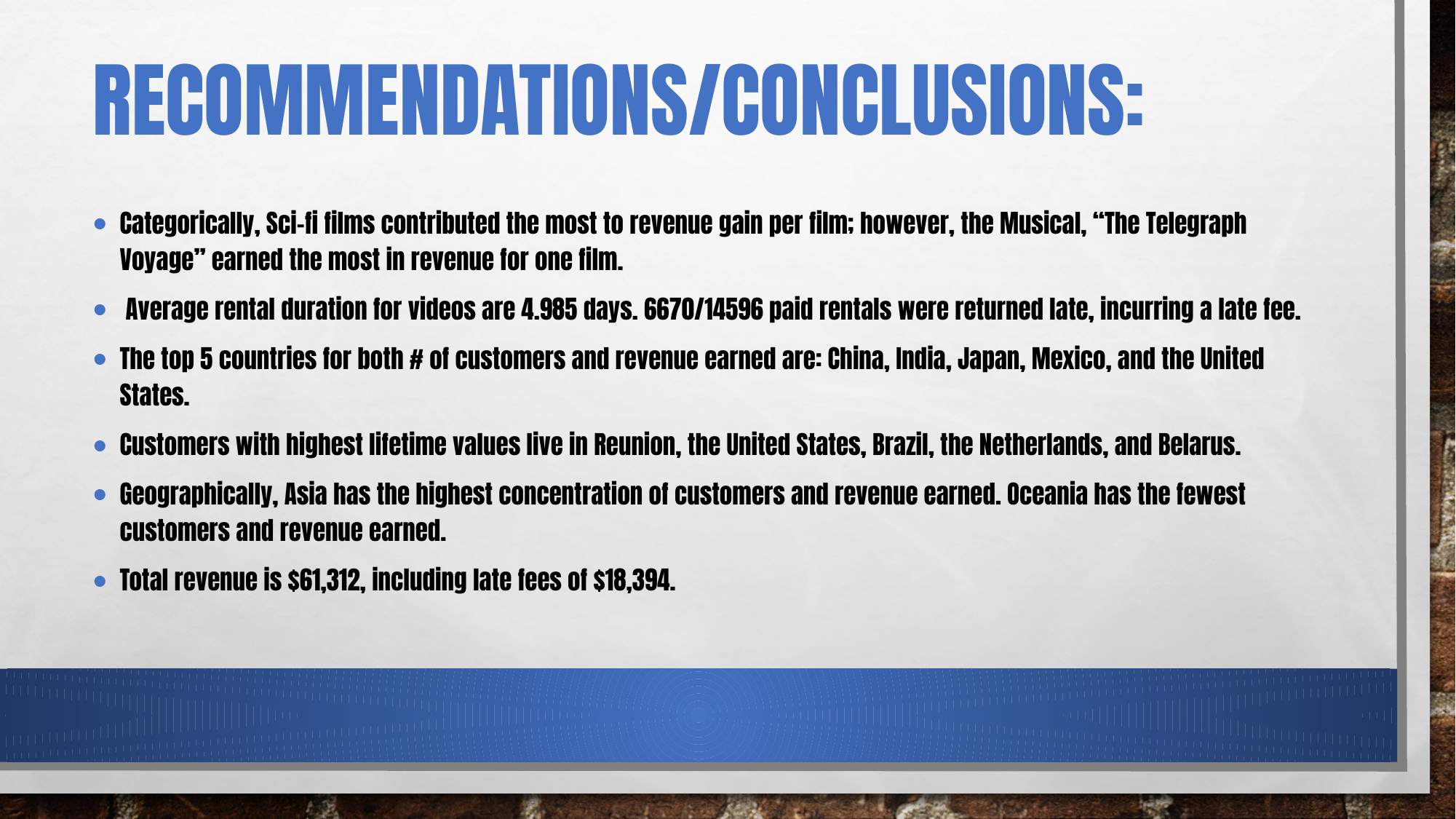

# Recommendations/Conclusions:
Categorically, Sci-fi films contributed the most to revenue gain per film; however, the Musical, “The Telegraph Voyage” earned the most in revenue for one film.
 Average rental duration for videos are 4.985 days. 6670/14596 paid rentals were returned late, incurring a late fee.
The top 5 countries for both # of customers and revenue earned are: China, India, Japan, Mexico, and the United States.
Customers with highest lifetime values live in Reunion, the United States, Brazil, the Netherlands, and Belarus.
Geographically, Asia has the highest concentration of customers and revenue earned. Oceania has the fewest customers and revenue earned.
Total revenue is $61,312, including late fees of $18,394.